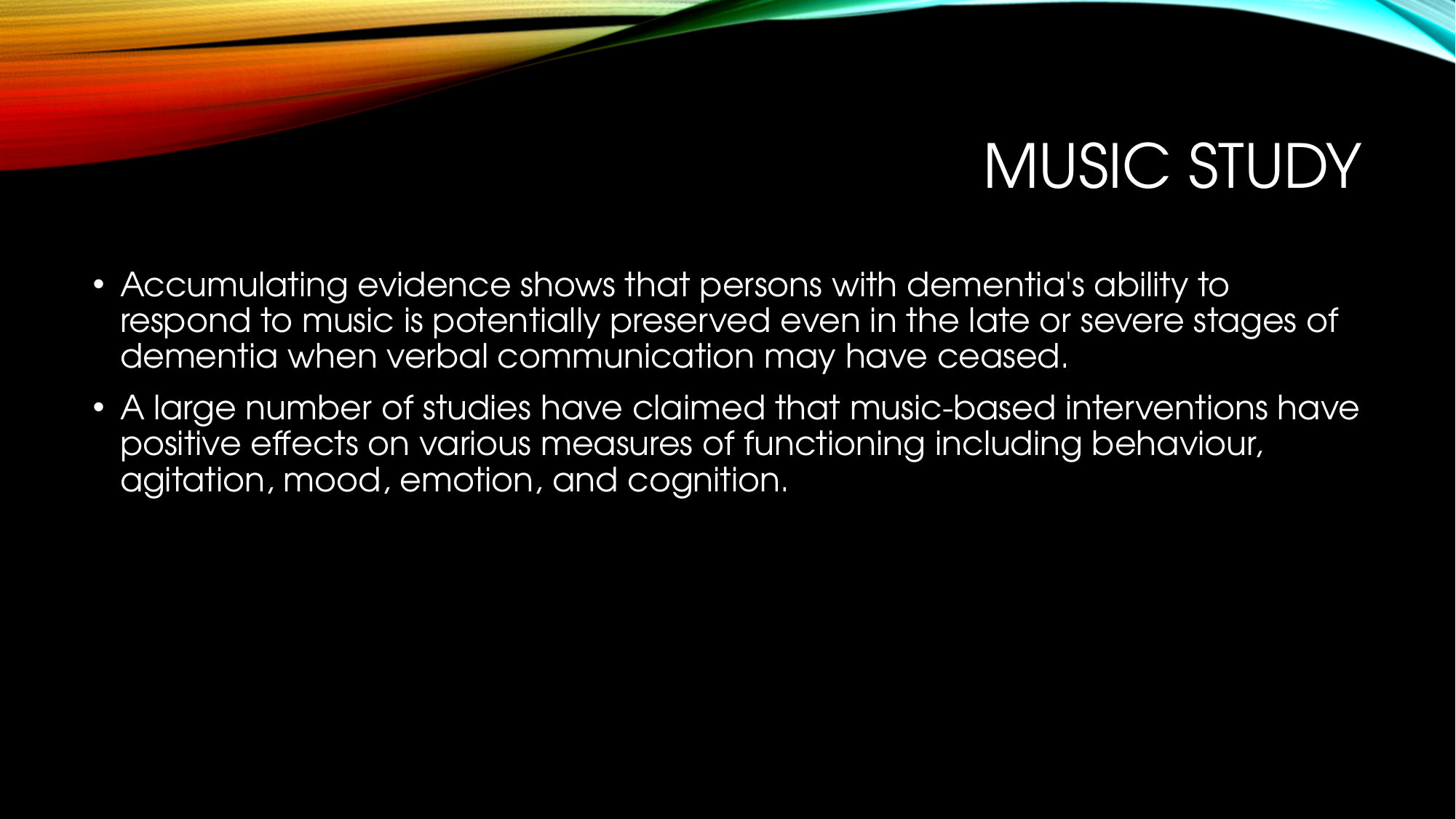

# Music Study
Accumulating evidence shows that persons with dementia's ability to respond to music is potentially preserved even in the late or severe stages of dementia when verbal communication may have ceased.
A large number of studies have claimed that music-based interventions have positive effects on various measures of functioning including behaviour, agitation, mood, emotion, and cognition.